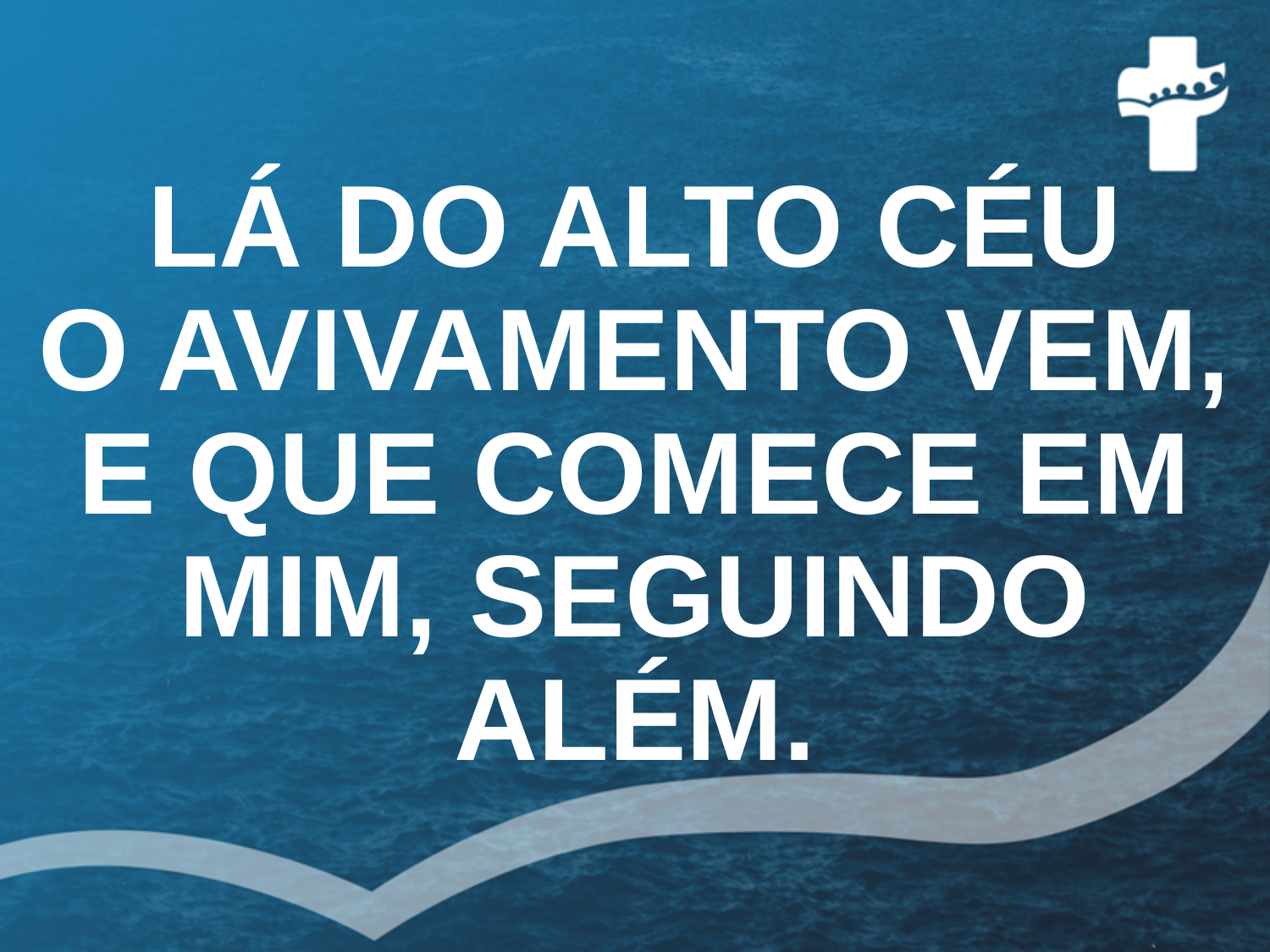

# LÁ DO ALTO CÉU O AVIVAMENTO VEM, E QUE COMECE EM MIM, SEGUINDO ALÉM.